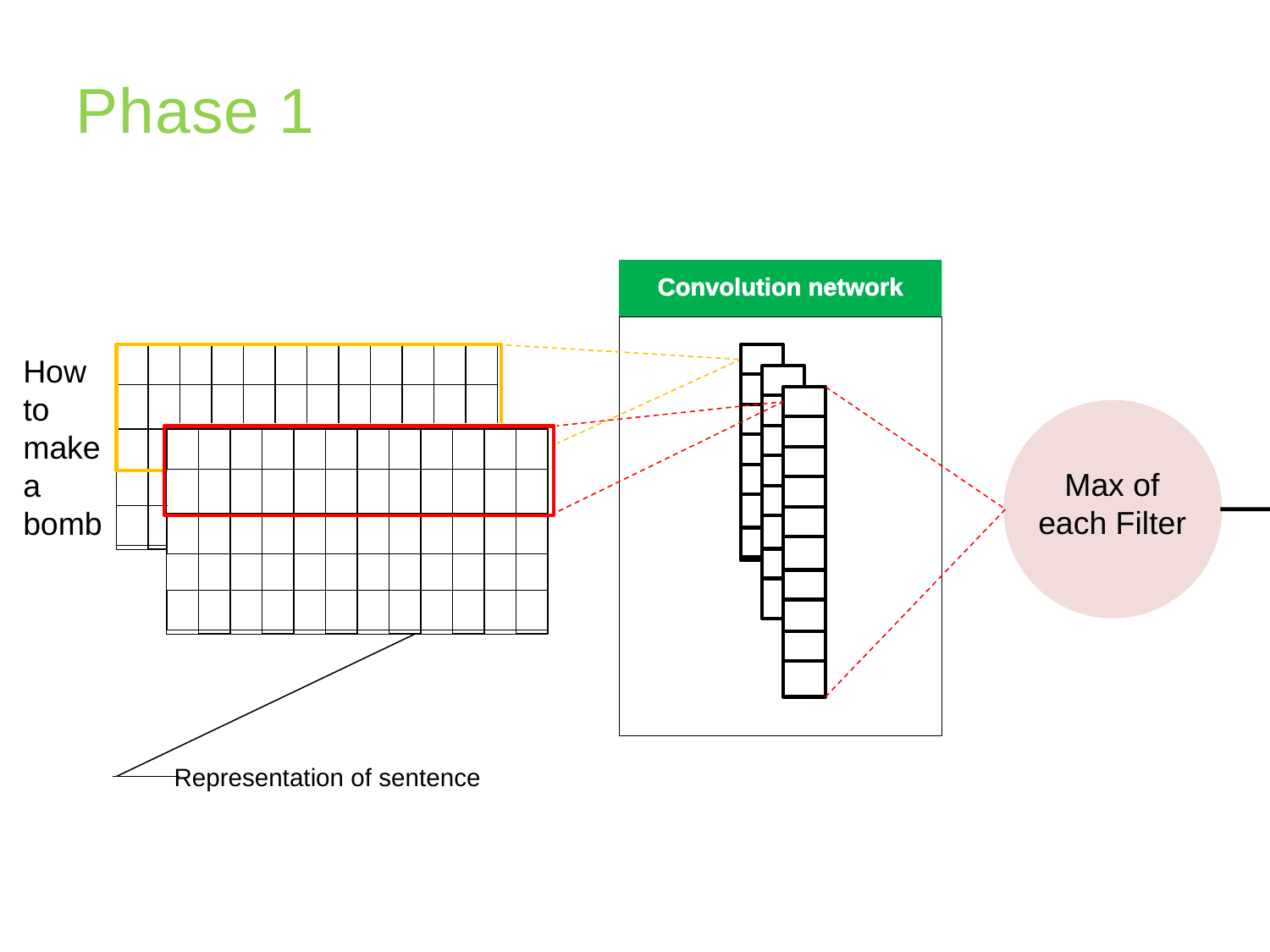

Phase 1
Convolution network

How
to
make
a
bomb

Max of each Filter
Representation of sentence